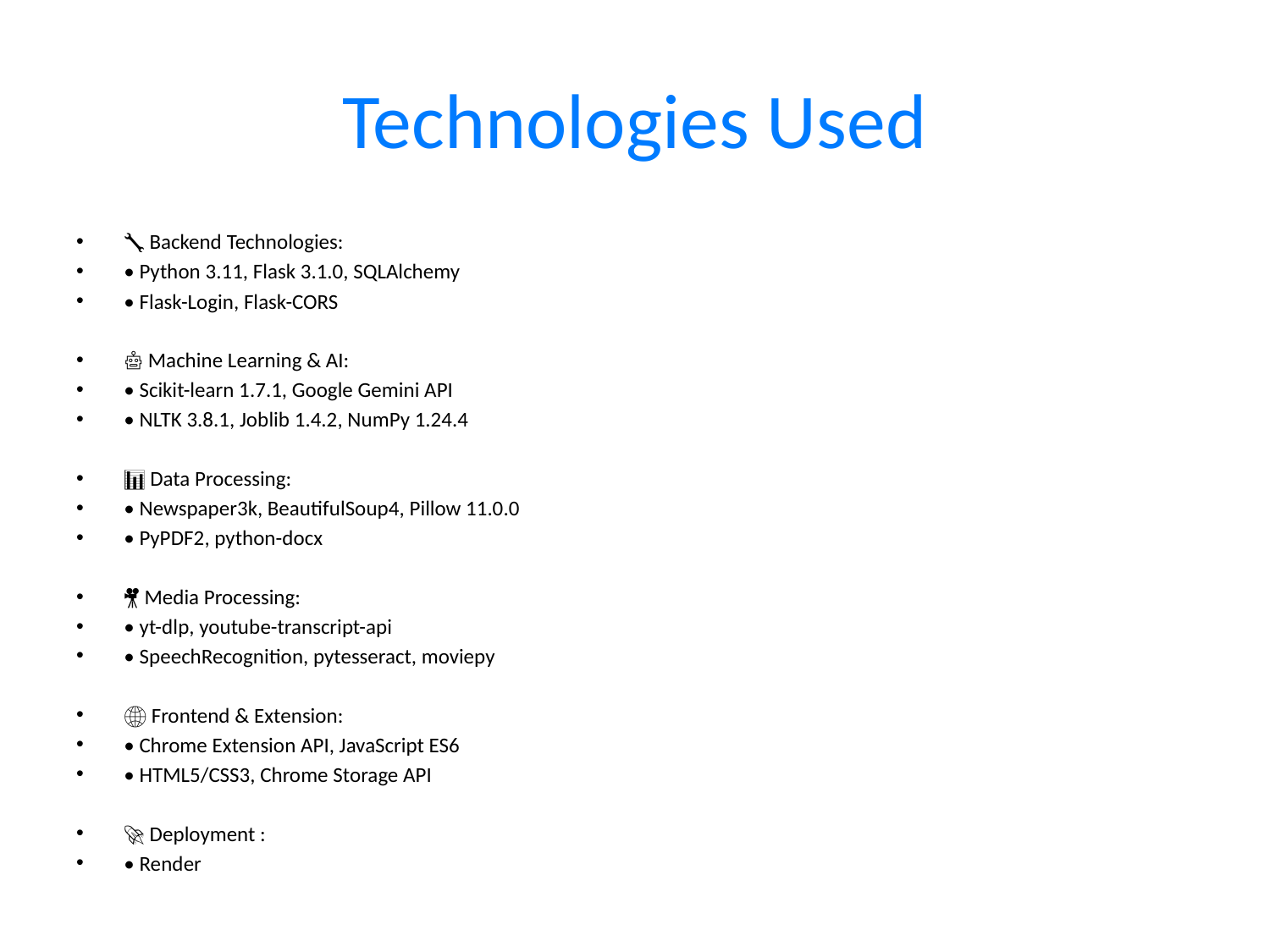

# Technologies Used
🔧 Backend Technologies:
• Python 3.11, Flask 3.1.0, SQLAlchemy
• Flask-Login, Flask-CORS

🤖 Machine Learning & AI:
• Scikit-learn 1.7.1, Google Gemini API
• NLTK 3.8.1, Joblib 1.4.2, NumPy 1.24.4

📊 Data Processing:
• Newspaper3k, BeautifulSoup4, Pillow 11.0.0
• PyPDF2, python-docx

🎥 Media Processing:
• yt-dlp, youtube-transcript-api
• SpeechRecognition, pytesseract, moviepy

🌐 Frontend & Extension:
• Chrome Extension API, JavaScript ES6
• HTML5/CSS3, Chrome Storage API

🚀 Deployment :
• Render